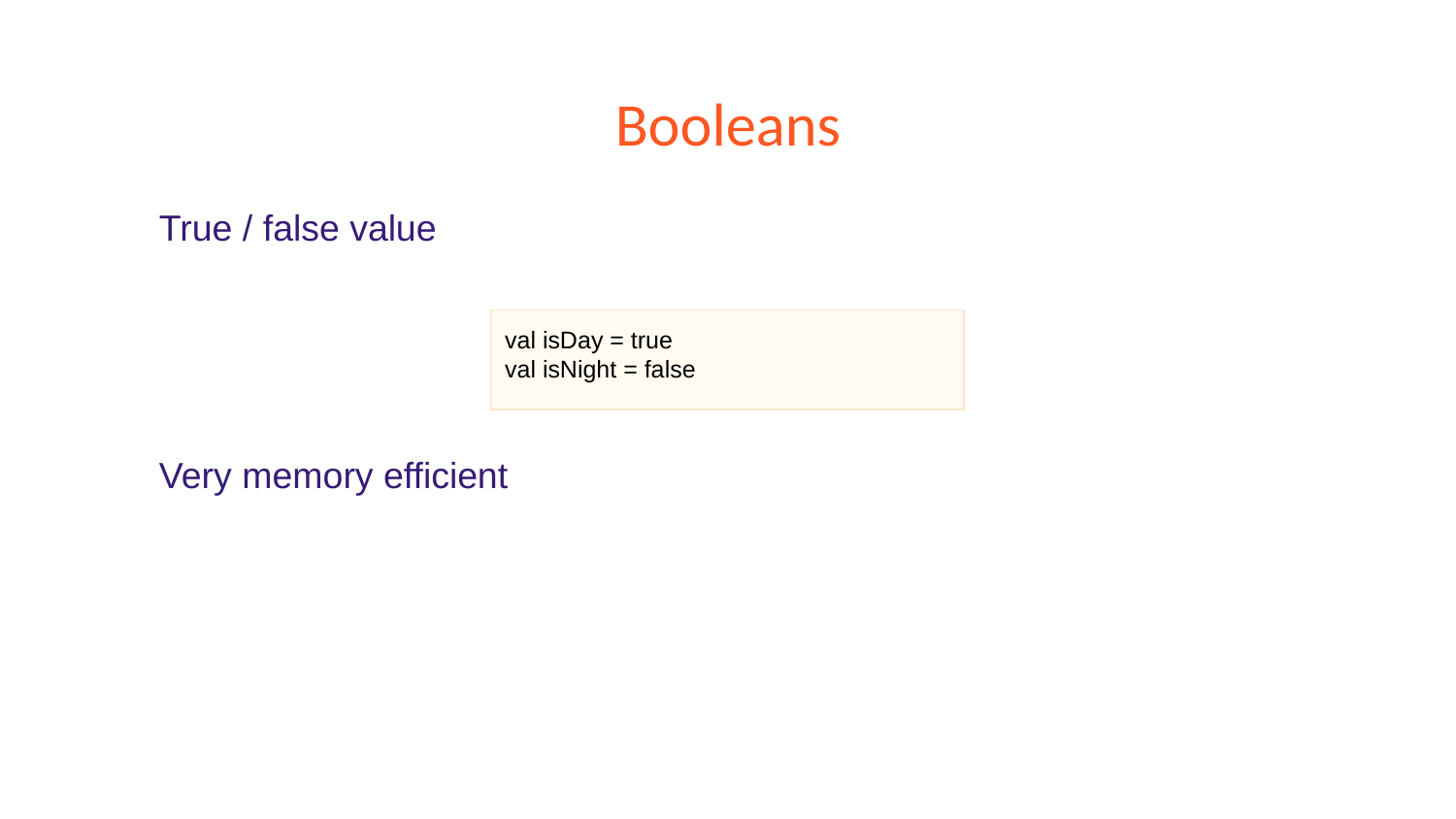

# Booleans
True / false value

Very memory efficient

val isDay = true
val isNight = false